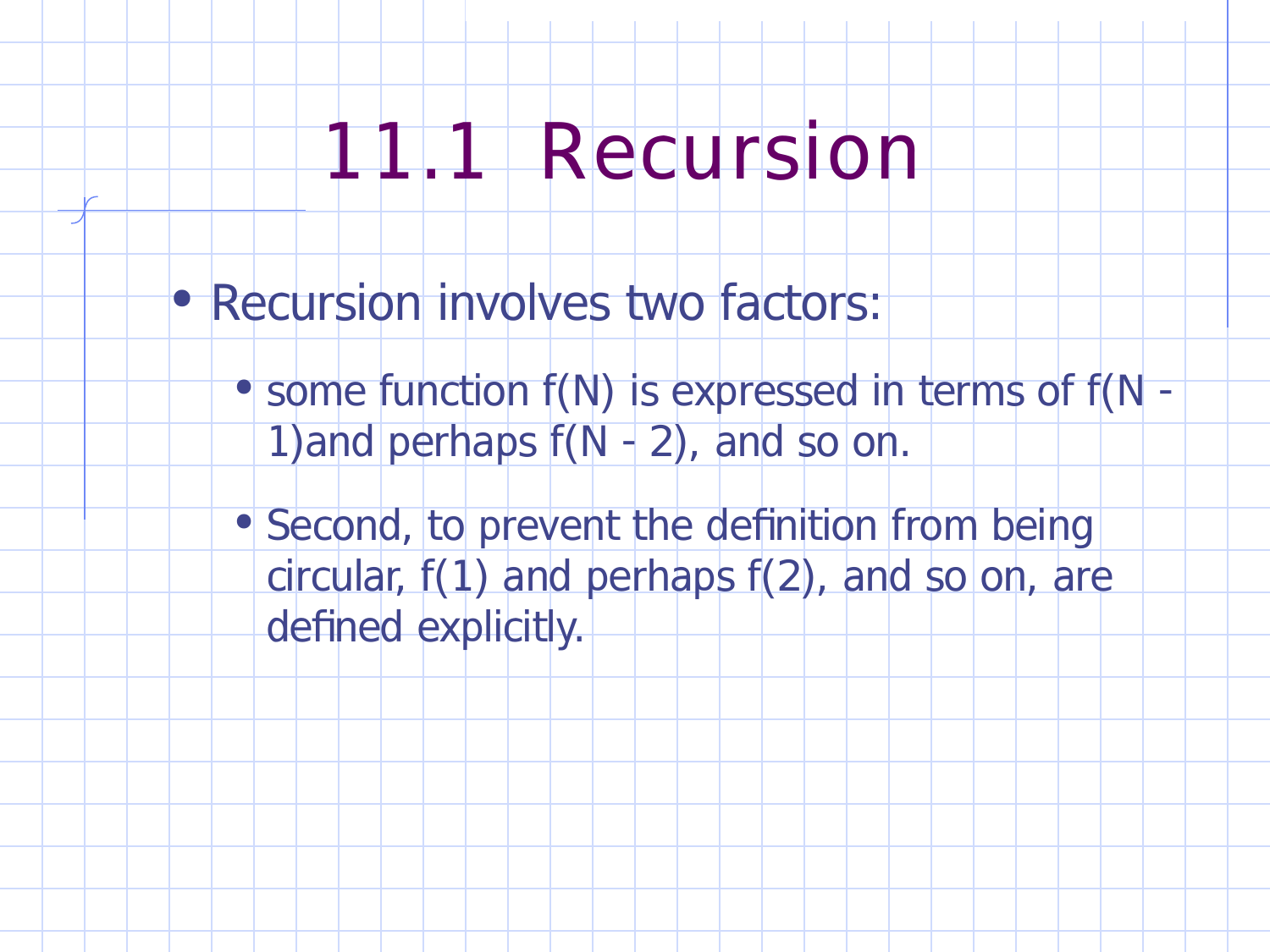

# 11.1  Recursion
Recursion involves two factors:

some function f(N) is expressed in terms of f(N - 1)and perhaps f(N - 2), and so on.

Second, to prevent the definition from being circular, f(1) and perhaps f(2), and so on, are defined explicitly.